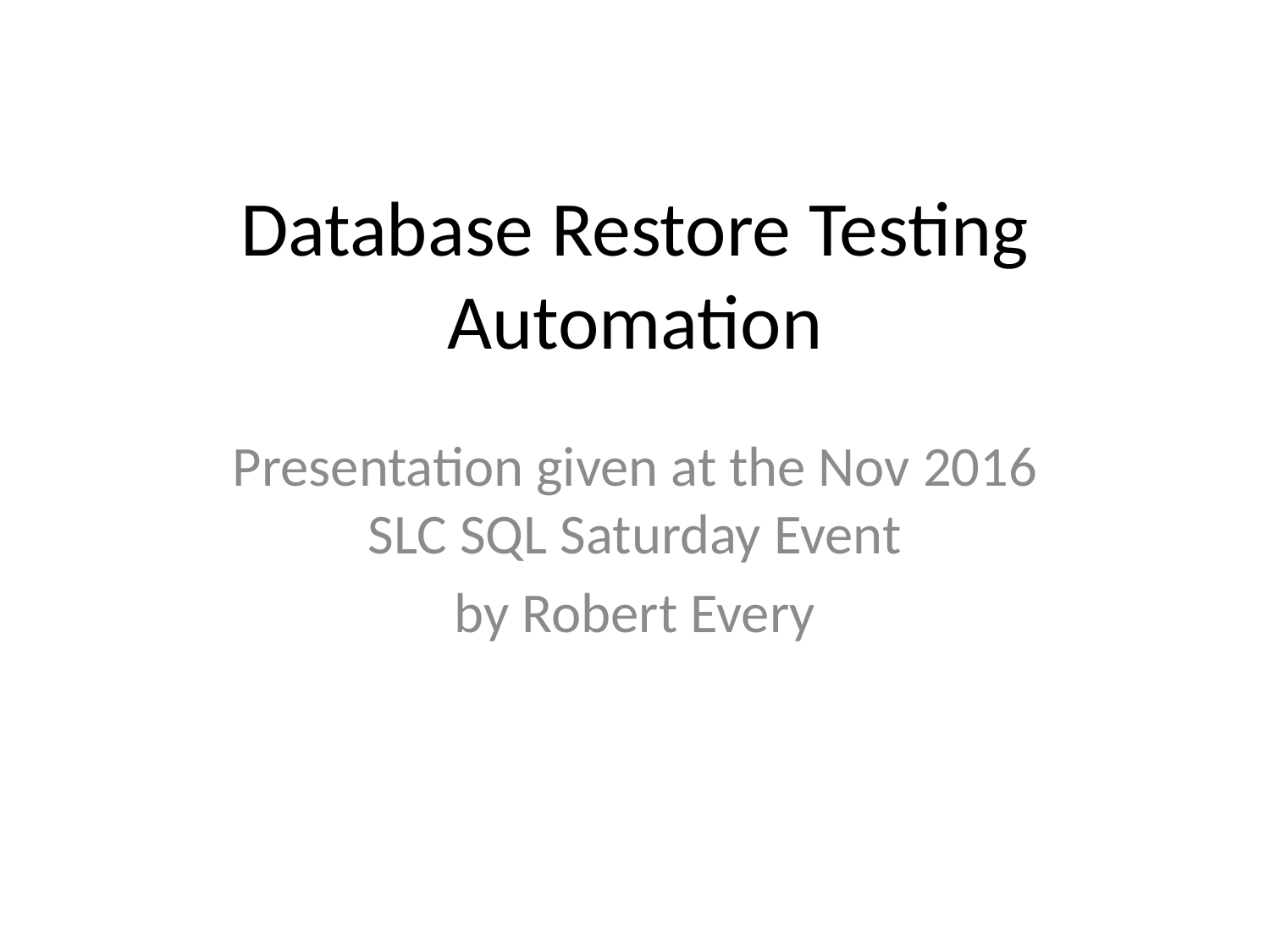

# Database Restore Testing Automation
Presentation given at the Nov 2016 SLC SQL Saturday Event
by Robert Every